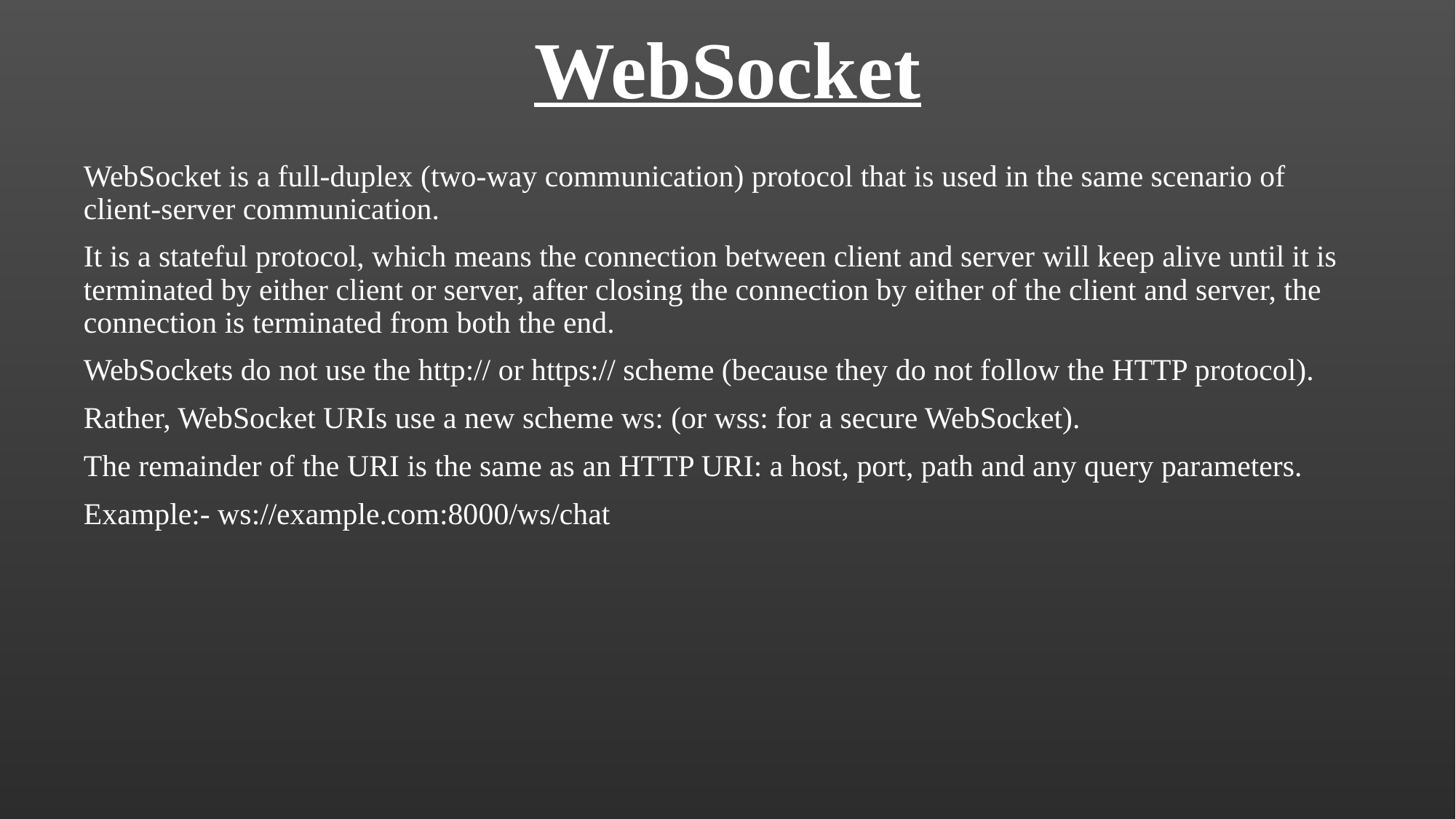

# WebSocket
WebSocket is a full-duplex (two-way communication) protocol that is used in the same scenario of client-server communication.
It is a stateful protocol, which means the connection between client and server will keep alive until it is terminated by either client or server, after closing the connection by either of the client and server, the connection is terminated from both the end.
WebSockets do not use the http:// or https:// scheme (because they do not follow the HTTP protocol).
Rather, WebSocket URIs use a new scheme ws: (or wss: for a secure WebSocket).
The remainder of the URI is the same as an HTTP URI: a host, port, path and any query parameters.
Example:- ws://example.com:8000/ws/chat